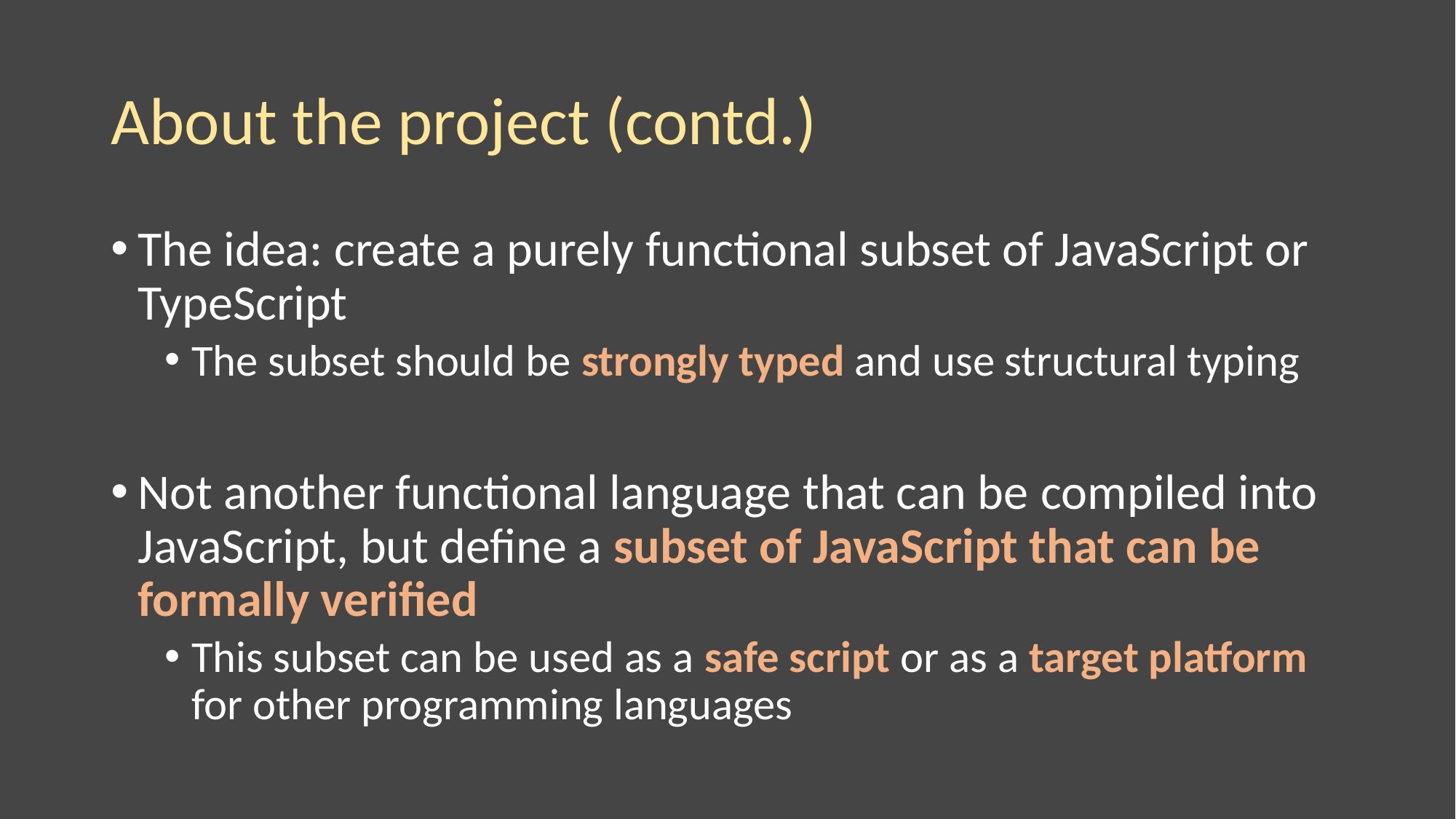

# About the project (contd.)
The idea: create a purely functional subset of JavaScript or TypeScript
The subset should be strongly typed and use structural typing

Not another functional language that can be compiled into JavaScript, but define a subset of JavaScript that can be formally verified
This subset can be used as a safe script or as a target platform for other programming languages